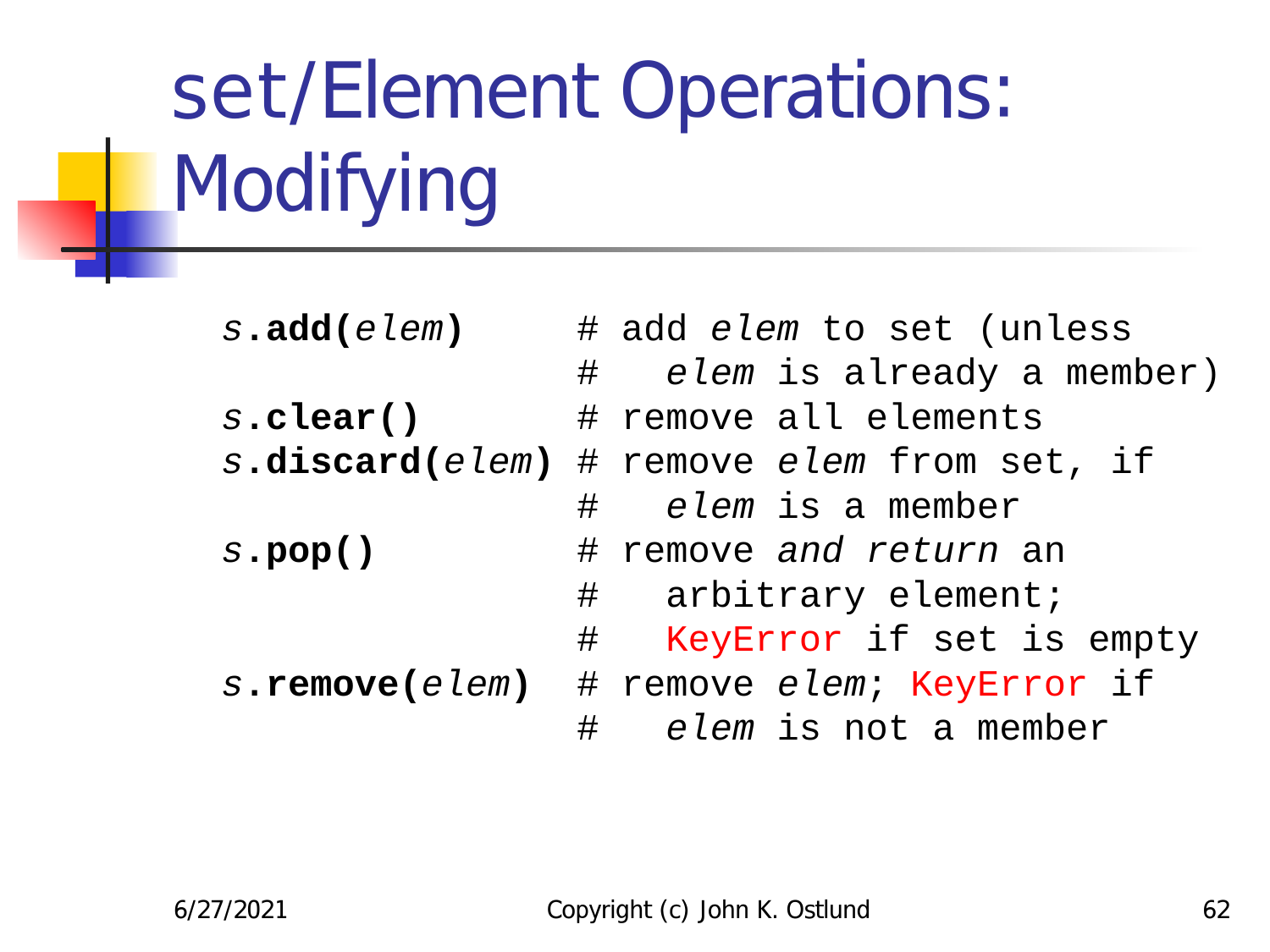

# set/Element Operations: Modifying

  s.add(elem)     # add elem to set (unless
                  #   elem is already a member)
  s.clear()       # remove all elements
  s.discard(elem) # remove elem from set, if
                  #   elem is a member
  s.pop()         # remove and return an
                  #   arbitrary element;
                  #   KeyError if set is empty
  s.remove(elem)  # remove elem; KeyError if
                  #   elem is not a member
6/27/2021
Copyright (c) John K. Ostlund
62